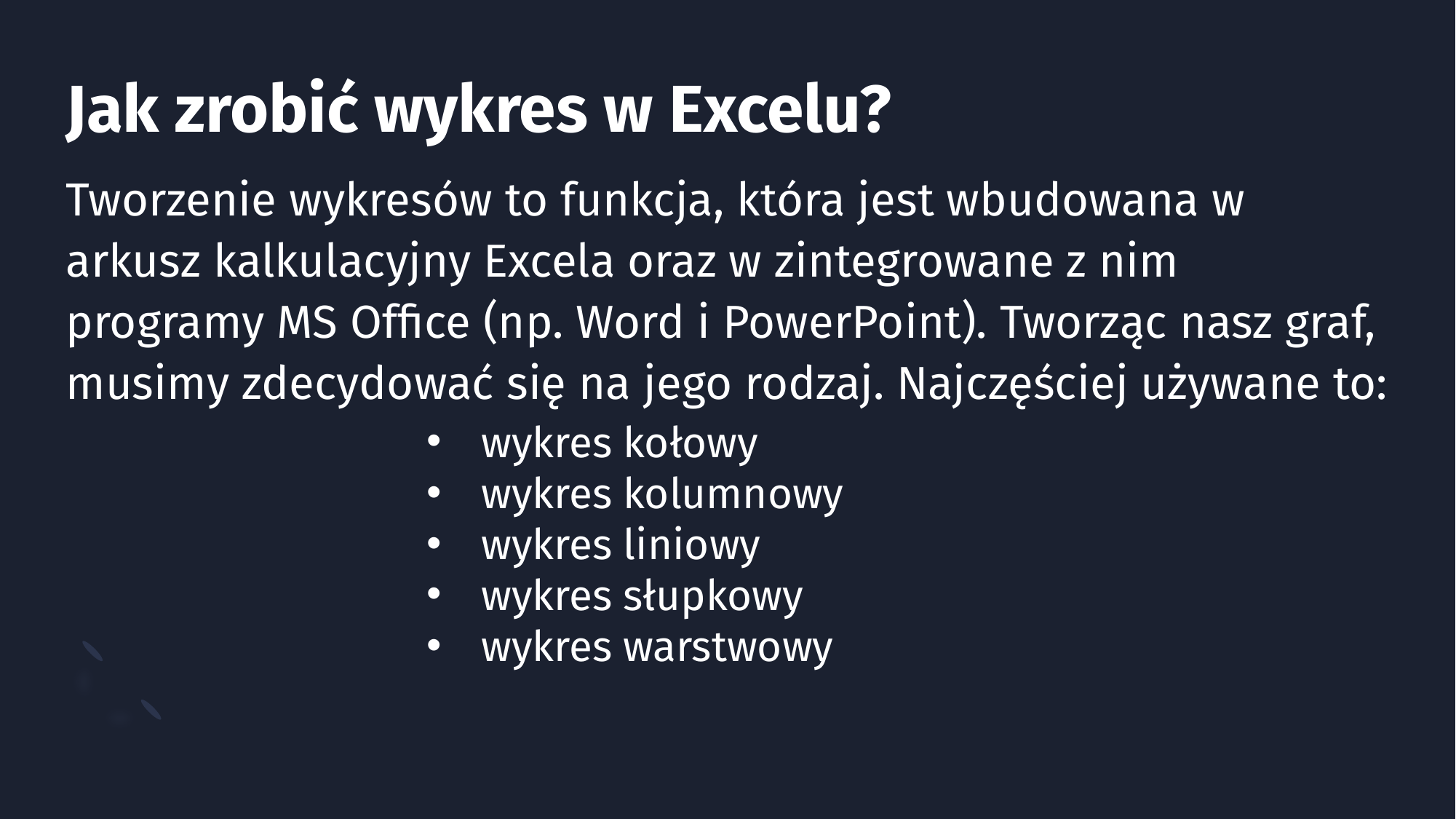

# Jak zrobić wykres w Excelu?
Tworzenie wykresów to funkcja, która jest wbudowana w arkusz kalkulacyjny Excela oraz w zintegrowane z nim programy MS Office (np. Word i PowerPoint). Tworząc nasz graf, musimy zdecydować się na jego rodzaj. Najczęściej używane to:

wykres kołowy
wykres kolumnowy
wykres liniowy
wykres słupkowy
wykres warstwowy